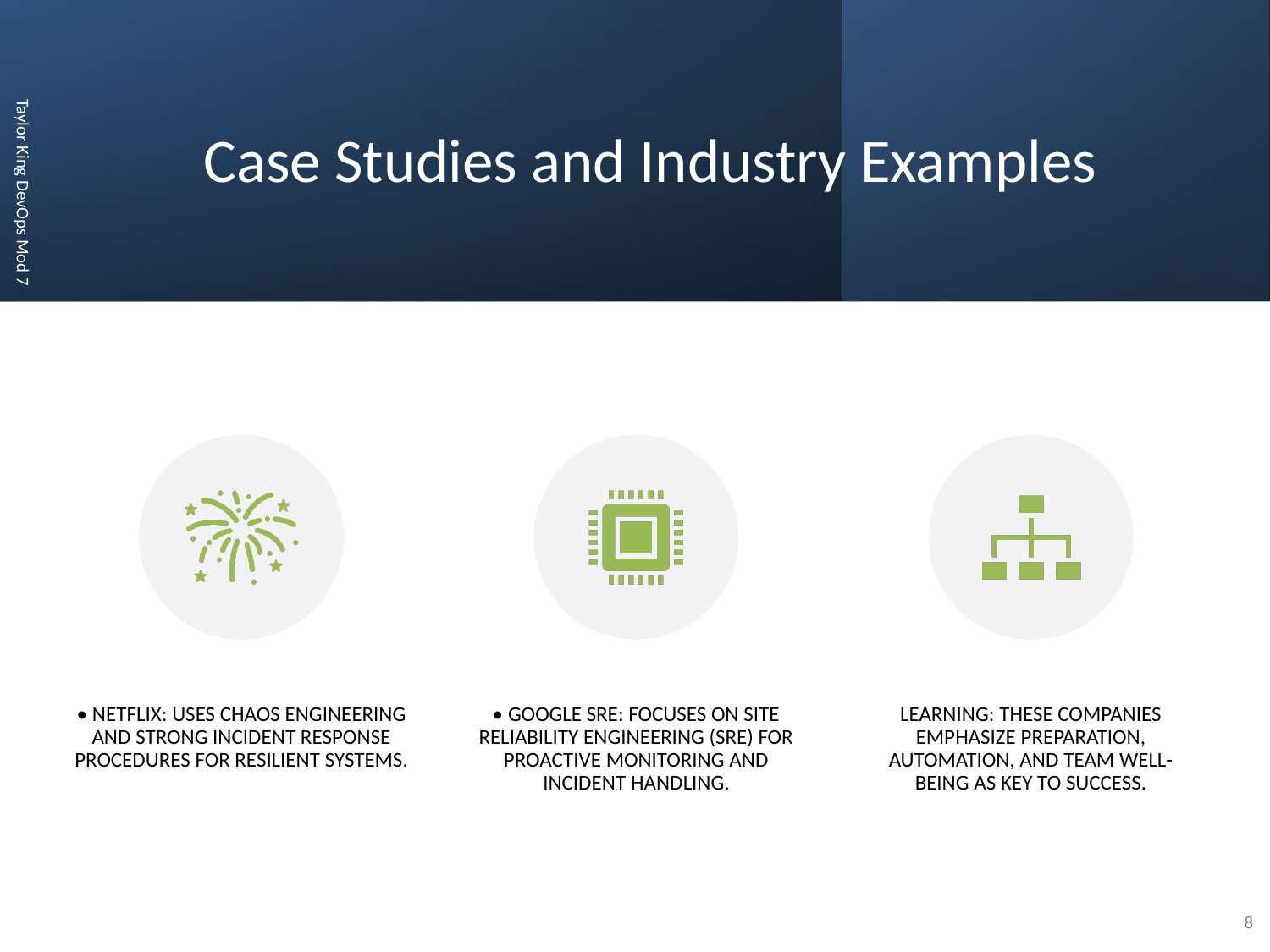

# Case Studies and Industry Examples
Taylor King DevOps Mod 7
• Netflix: Uses Chaos Engineering and strong incident response procedures for resilient systems.
• Google SRE: Focuses on Site Reliability Engineering (SRE) for proactive monitoring and incident handling.
Learning: These companies emphasize preparation, automation, and team well-being as key to success.
8